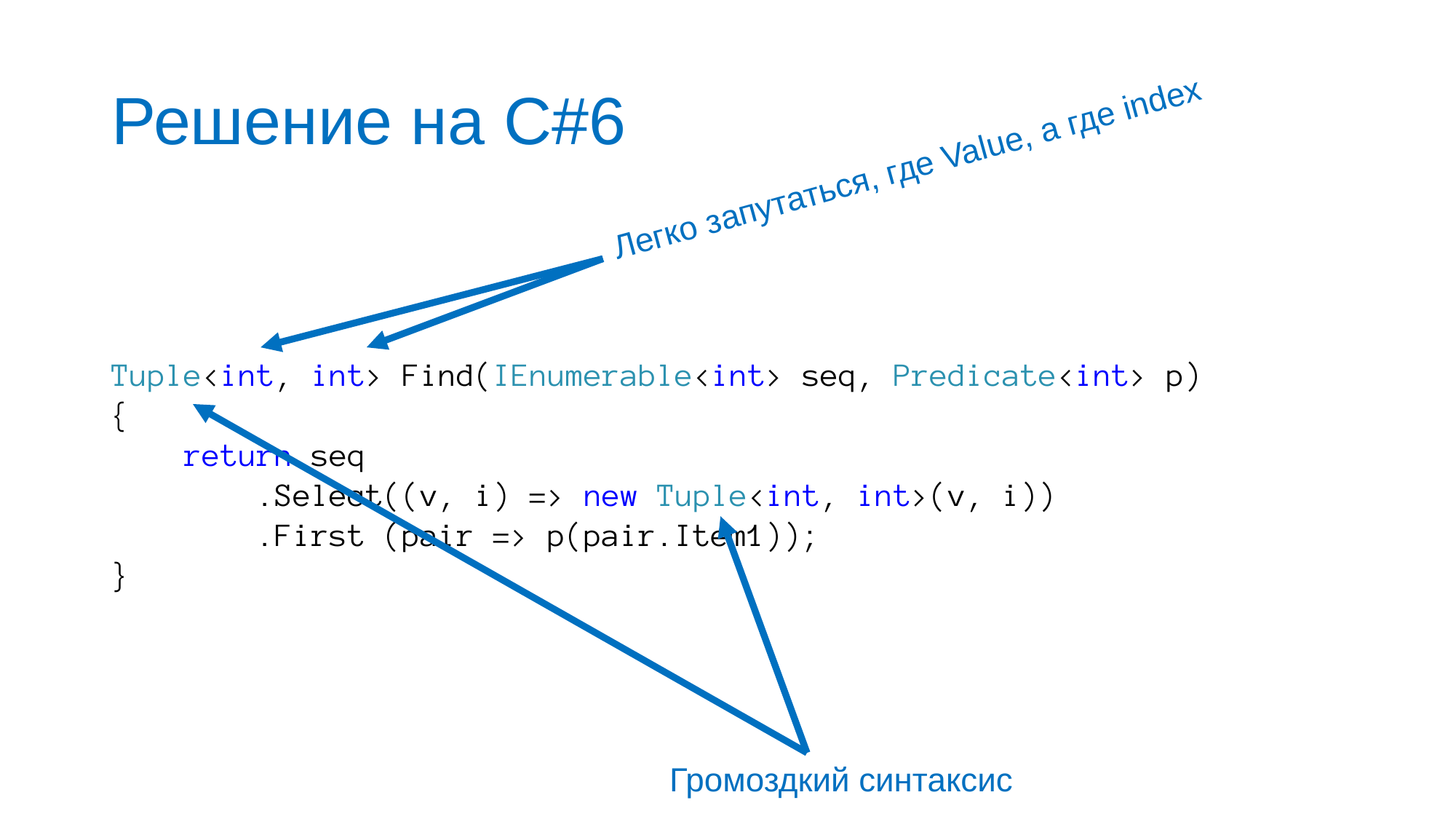

# Решение на C#6
Легко запутаться, где Value, а где index
Tuple<int, int> Find(IEnumerable<int> seq, Predicate<int> p)
{
    return seq
        .Select((v, i) => new Tuple<int, int>(v, i))
        .First (pair => p(pair.Item1));
}
Громоздкий синтаксис